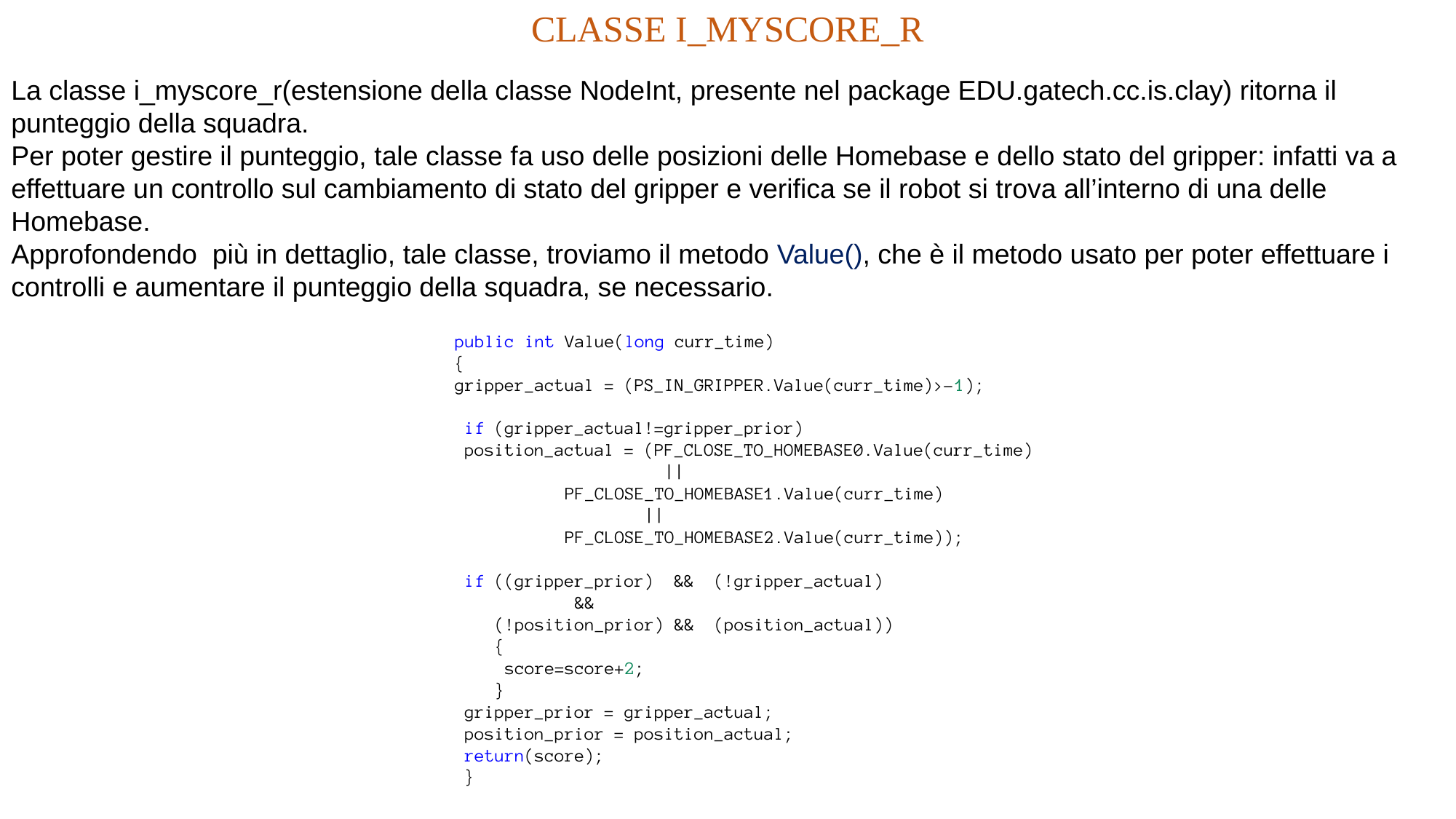

CLASSE I_MYSCORE_R
La classe i_myscore_r(estensione della classe NodeInt, presente nel package EDU.gatech.cc.is.clay) ritorna il punteggio della squadra.
Per poter gestire il punteggio, tale classe fa uso delle posizioni delle Homebase e dello stato del gripper: infatti va a effettuare un controllo sul cambiamento di stato del gripper e verifica se il robot si trova all’interno di una delle Homebase.
Approfondendo  più in dettaglio, tale classe, troviamo il metodo Value(), che è il metodo usato per poter effettuare i controlli e aumentare il punteggio della squadra, se necessario.
   public int Value(long curr_time)
   {
   gripper_actual = (PS_IN_GRIPPER.Value(curr_time)>-1);

    if (gripper_actual!=gripper_prior)
    position_actual = (PF_CLOSE_TO_HOMEBASE0.Value(curr_time)
                        ||
              PF_CLOSE_TO_HOMEBASE1.Value(curr_time)
                      ||
              PF_CLOSE_TO_HOMEBASE2.Value(curr_time));

    if ((gripper_prior)  &&  (!gripper_actual)
               &&
       (!position_prior) &&  (position_actual))
       {
        score=score+2;
       }
    gripper_prior = gripper_actual;
    position_prior = position_actual;
    return(score);
    }